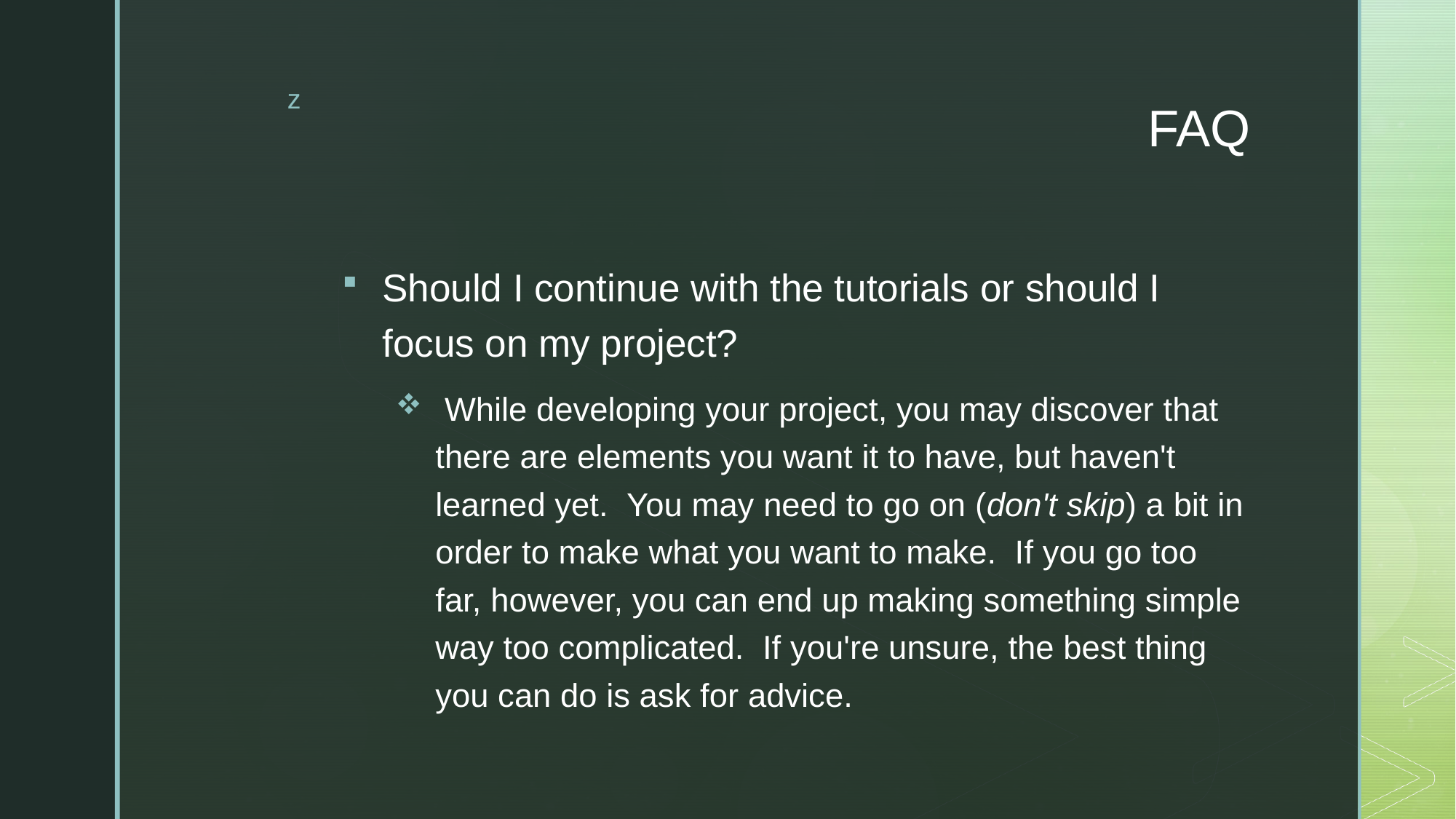

# FAQ
Should I continue with the tutorials or should I focus on my project?
 While developing your project, you may discover that there are elements you want it to have, but haven't learned yet.  You may need to go on (don't skip) a bit in order to make what you want to make.  If you go too far, however, you can end up making something simple way too complicated.  If you're unsure, the best thing you can do is ask for advice.